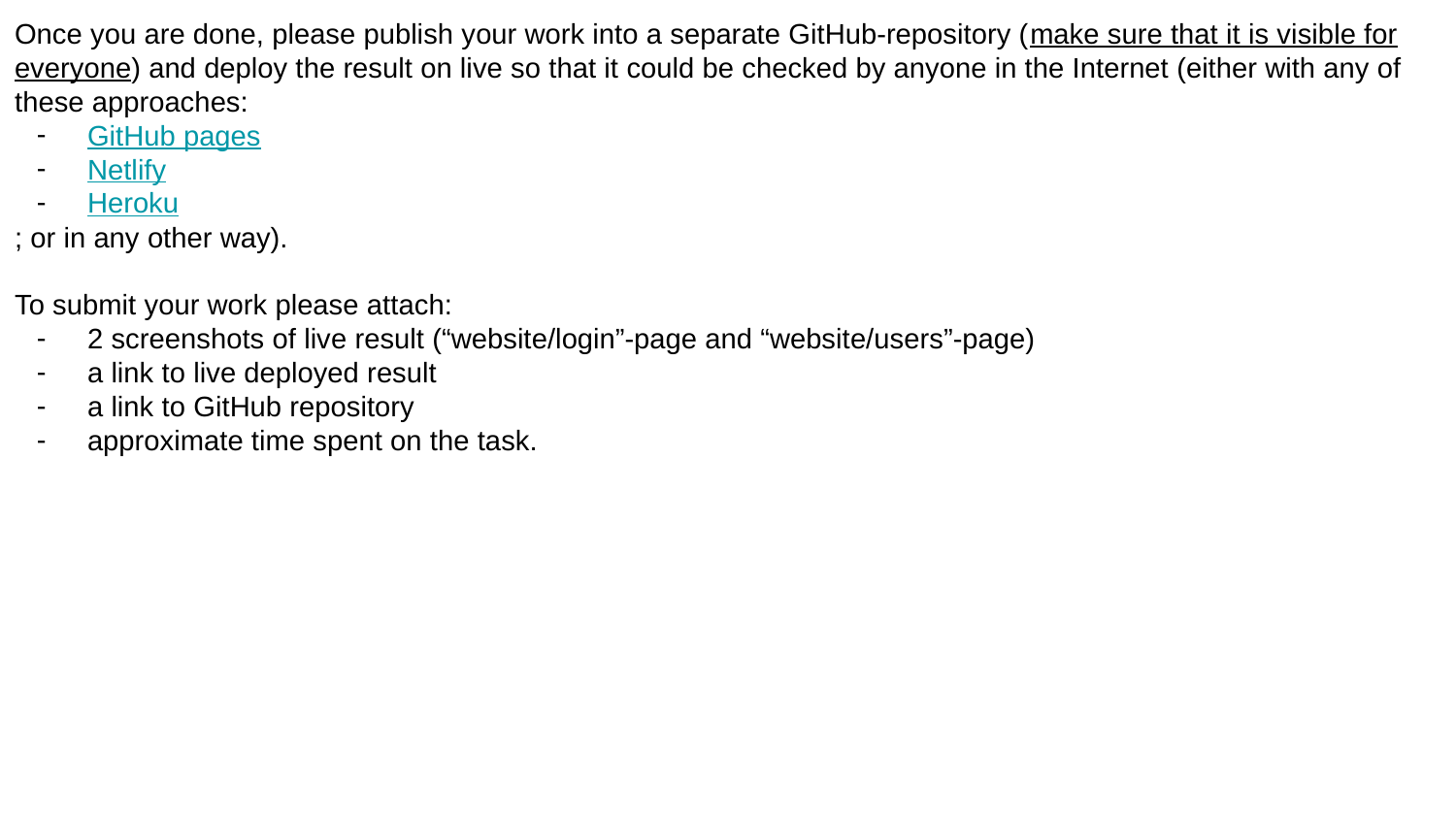

Once you are done, please publish your work into a separate GitHub-repository (make sure that it is visible for everyone) and deploy the result on live so that it could be checked by anyone in the Internet (either with any of these approaches:
GitHub pages
Netlify
Heroku
; or in any other way).

To submit your work please attach:
2 screenshots of live result (“website/login”-page and “website/users”-page)
a link to live deployed result
a link to GitHub repository
approximate time spent on the task.